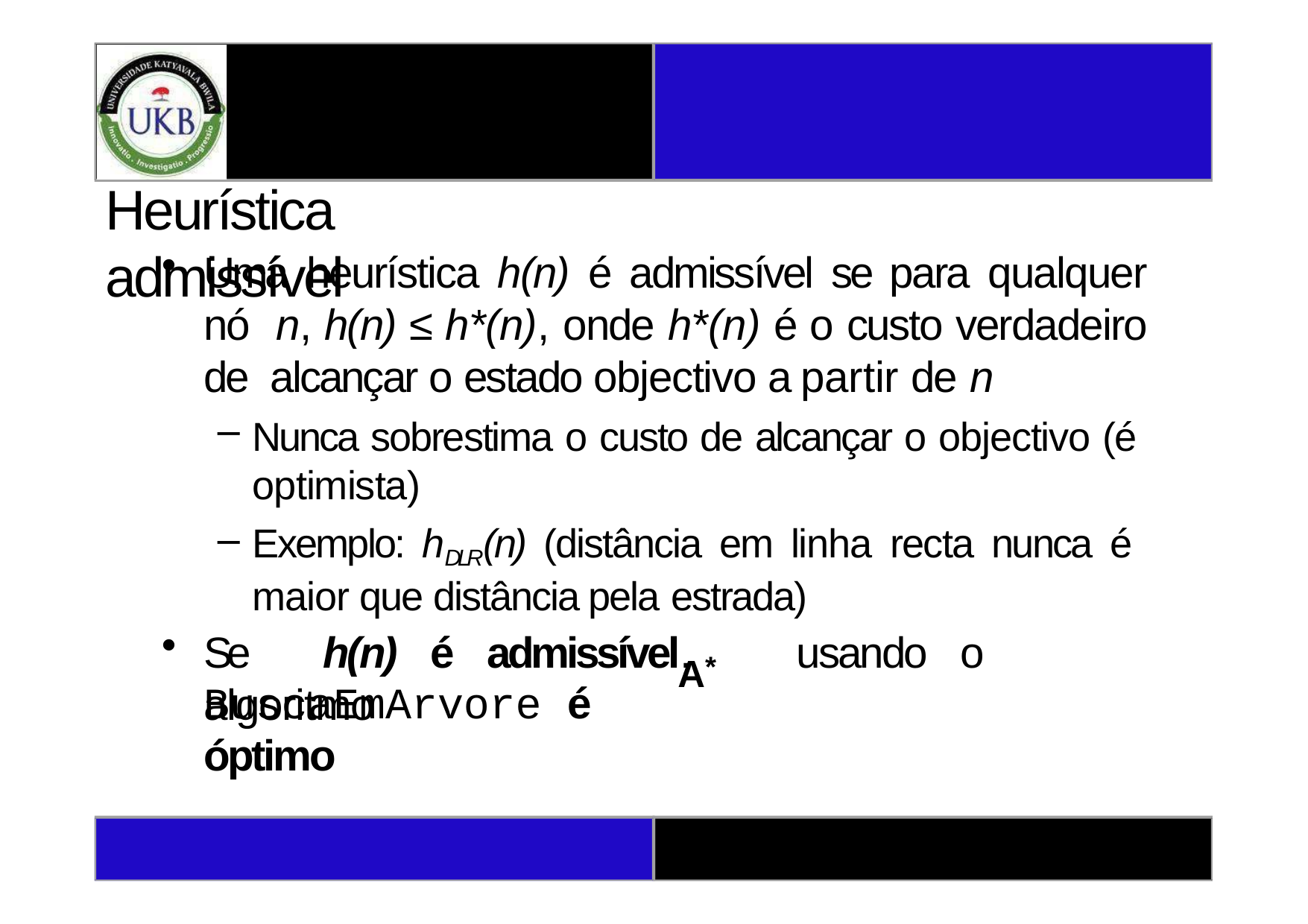

# Heurística admissível
Uma heurística h(n) é admissível se para qualquer nó  n, h(n) ≤ h*(n), onde h*(n) é o custo verdadeiro de  alcançar o estado objectivo a partir de n
Nunca sobrestima o custo de alcançar o objectivo (é  optimista)
Exemplo: hDLR(n) (distância em linha recta nunca é  maior que distância pela estrada)
A*
Se	h(n)	é	admissível,	usando	o	algoritmo
BuscaEmArvore é óptimo